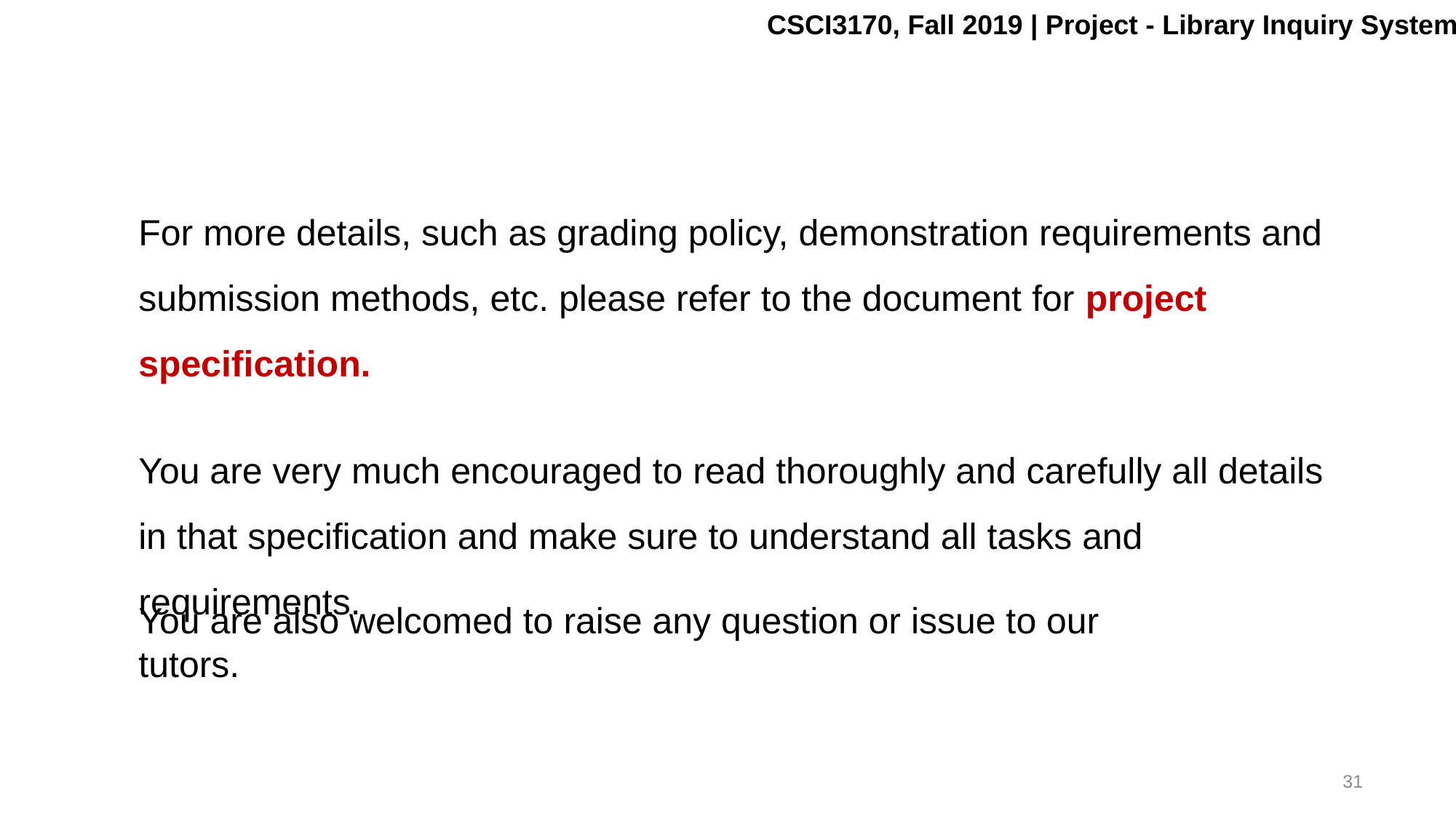

For more details, such as grading policy, demonstration requirements and submission methods, etc. please refer to the document for project specification.
You are very much encouraged to read thoroughly and carefully all details in that specification and make sure to understand all tasks and requirements.
You are also welcomed to raise any question or issue to our tutors.